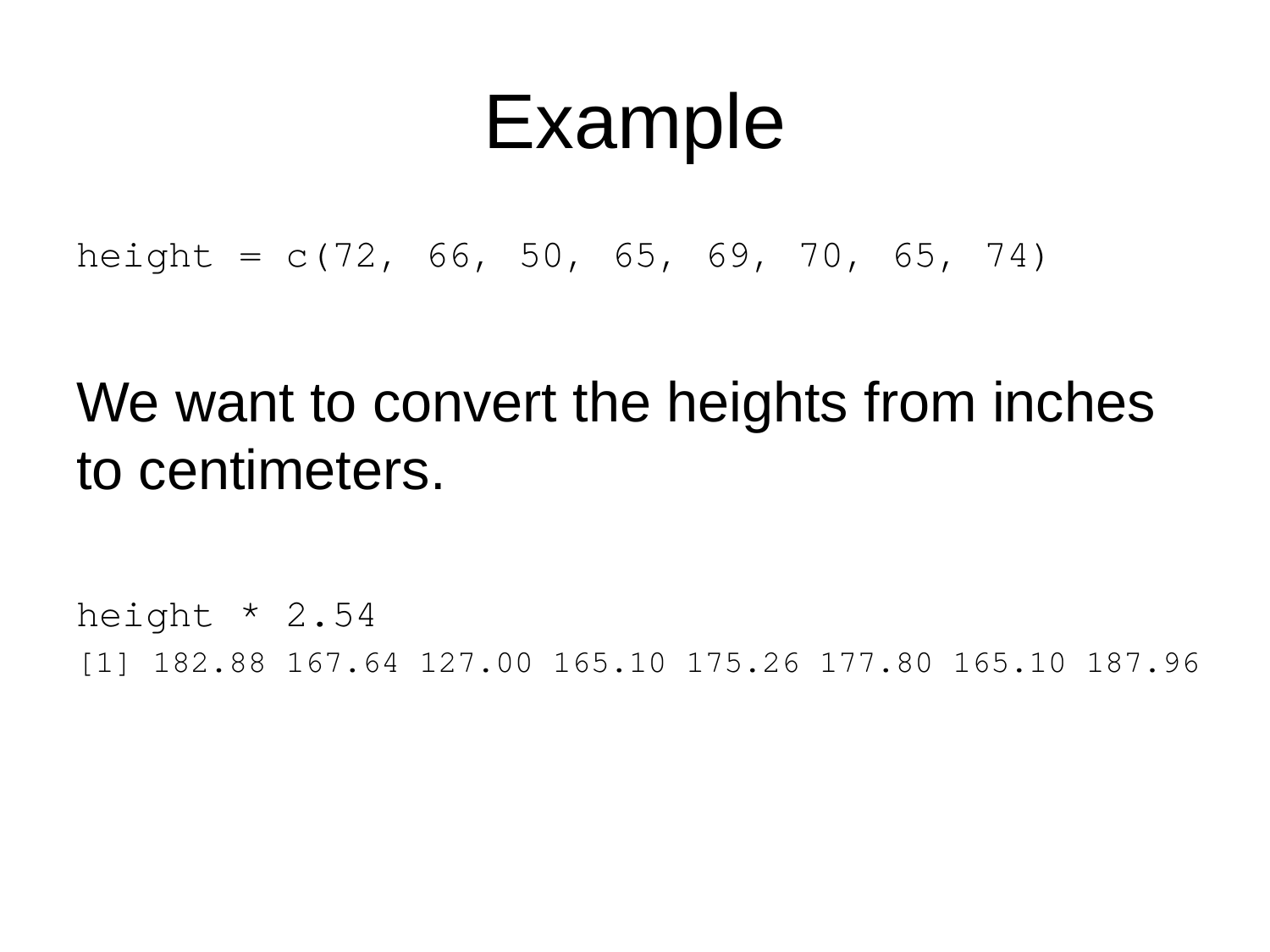

# Example
height = c(72, 66, 50, 65, 69, 70, 65, 74)

We want to convert the heights from inches to centimeters.

height * 2.54
[1] 182.88 167.64 127.00 165.10 175.26 177.80 165.10 187.96